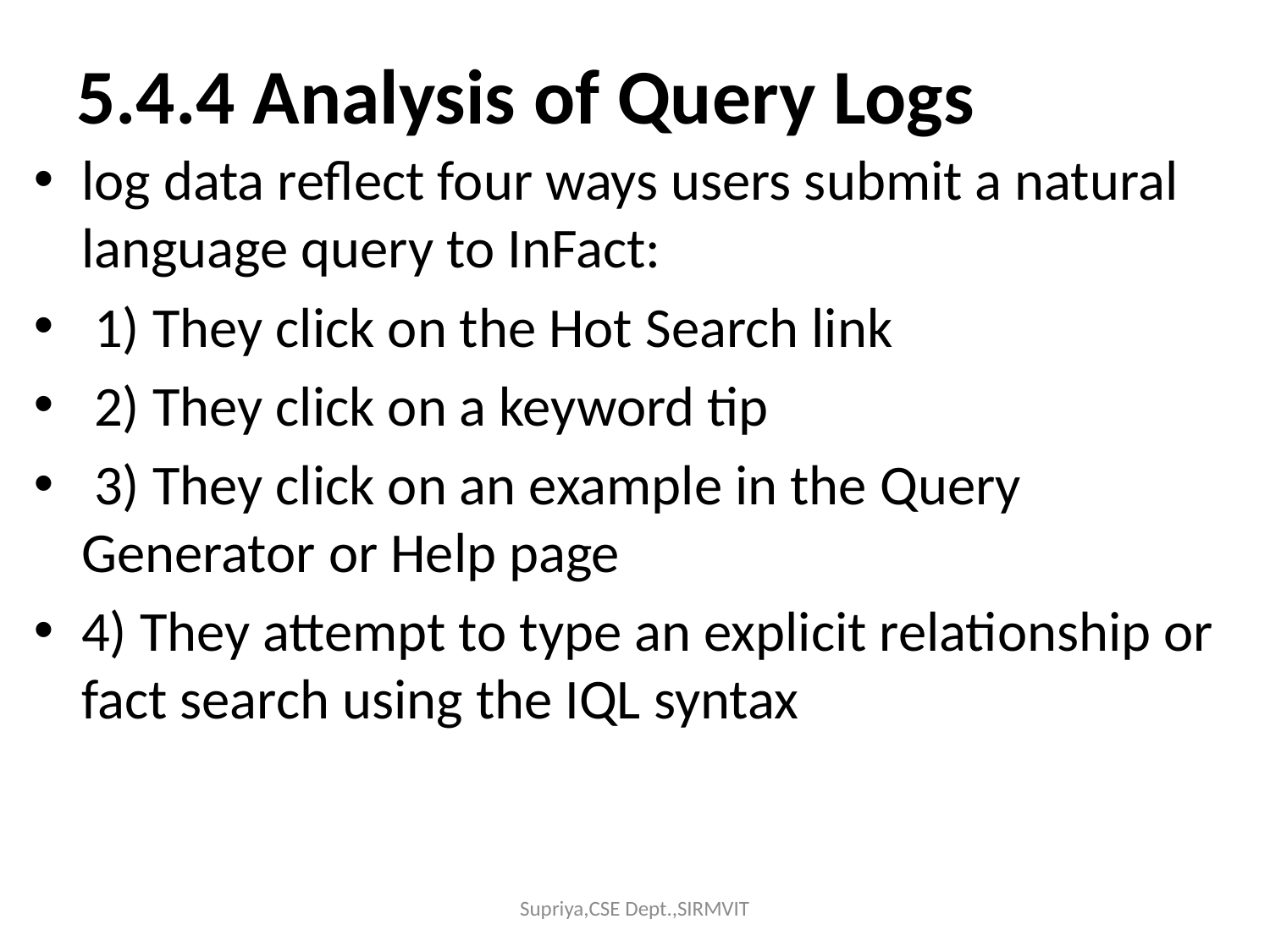

# 5.4.4 Analysis of Query Logs
log data reflect four ways users submit a natural language query to InFact:
 1) They click on the Hot Search link
 2) They click on a keyword tip
 3) They click on an example in the Query Generator or Help page
4) They attempt to type an explicit relationship or fact search using the IQL syntax
Supriya,CSE Dept.,SIRMVIT